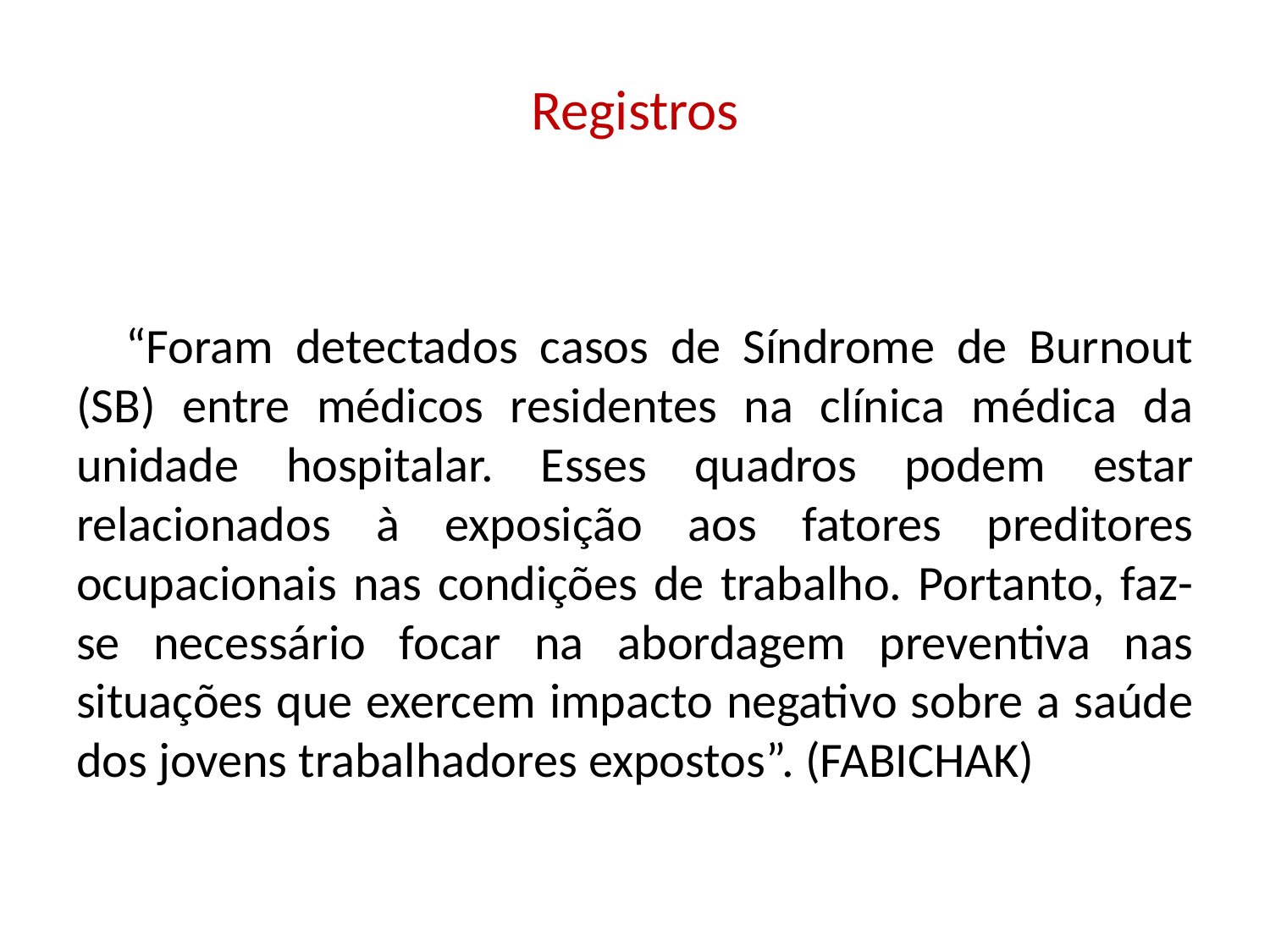

# Registros
“Foram detectados casos de Síndrome de Burnout (SB) entre médicos residentes na clínica médica da unidade hospitalar. Esses quadros podem estar relacionados à exposição aos fatores preditores ocupacionais nas condições de trabalho. Portanto, faz-se necessário focar na abordagem preventiva nas situações que exercem impacto negativo sobre a saúde dos jovens trabalhadores expostos”. (FABICHAK)